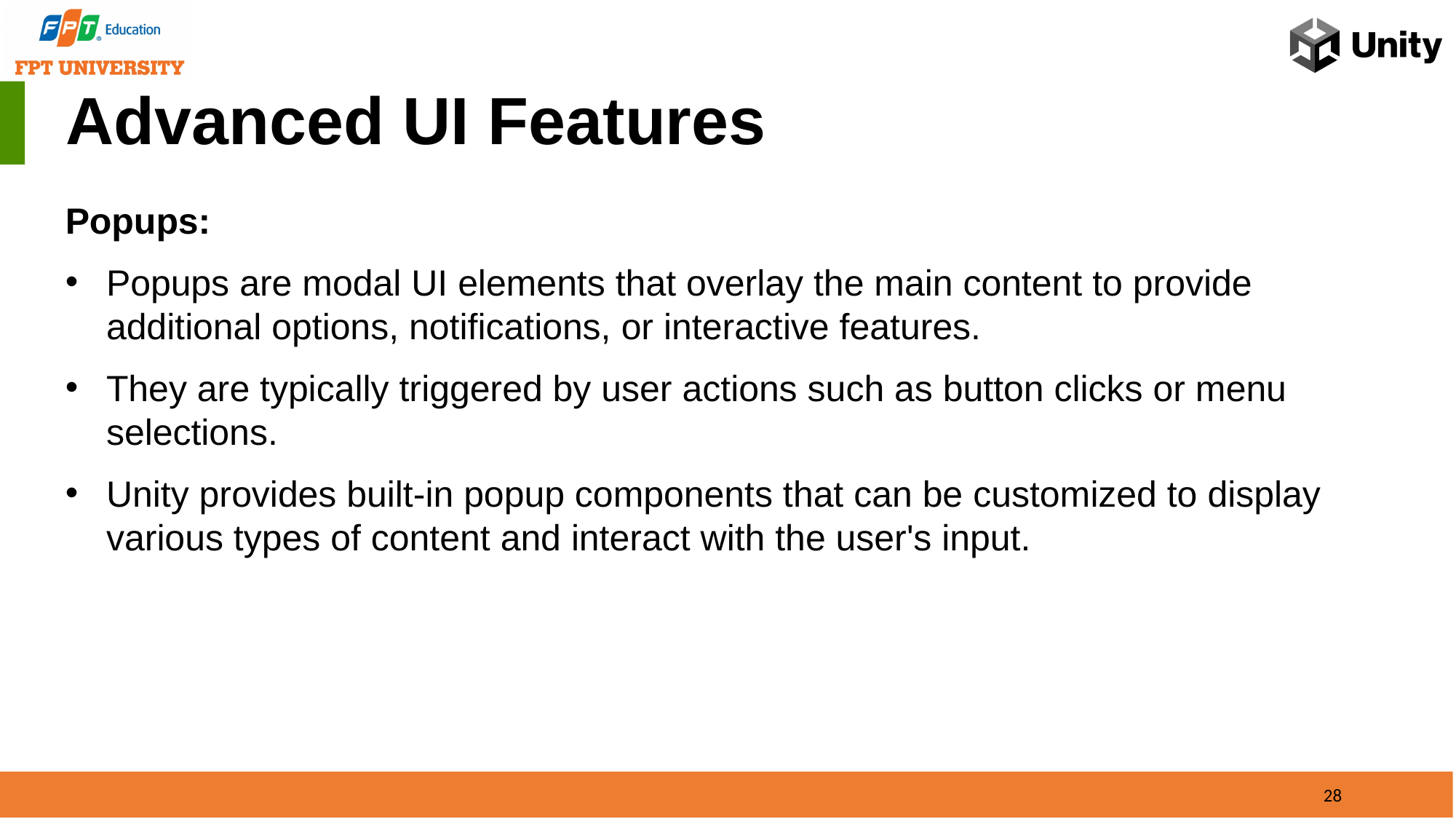

Advanced UI Features

Popups:
Popups are modal UI elements that overlay the main content to provide additional options, notifications, or interactive features.
They are typically triggered by user actions such as button clicks or menu selections.
Unity provides built-in popup components that can be customized to display various types of content and interact with the user's input.
28